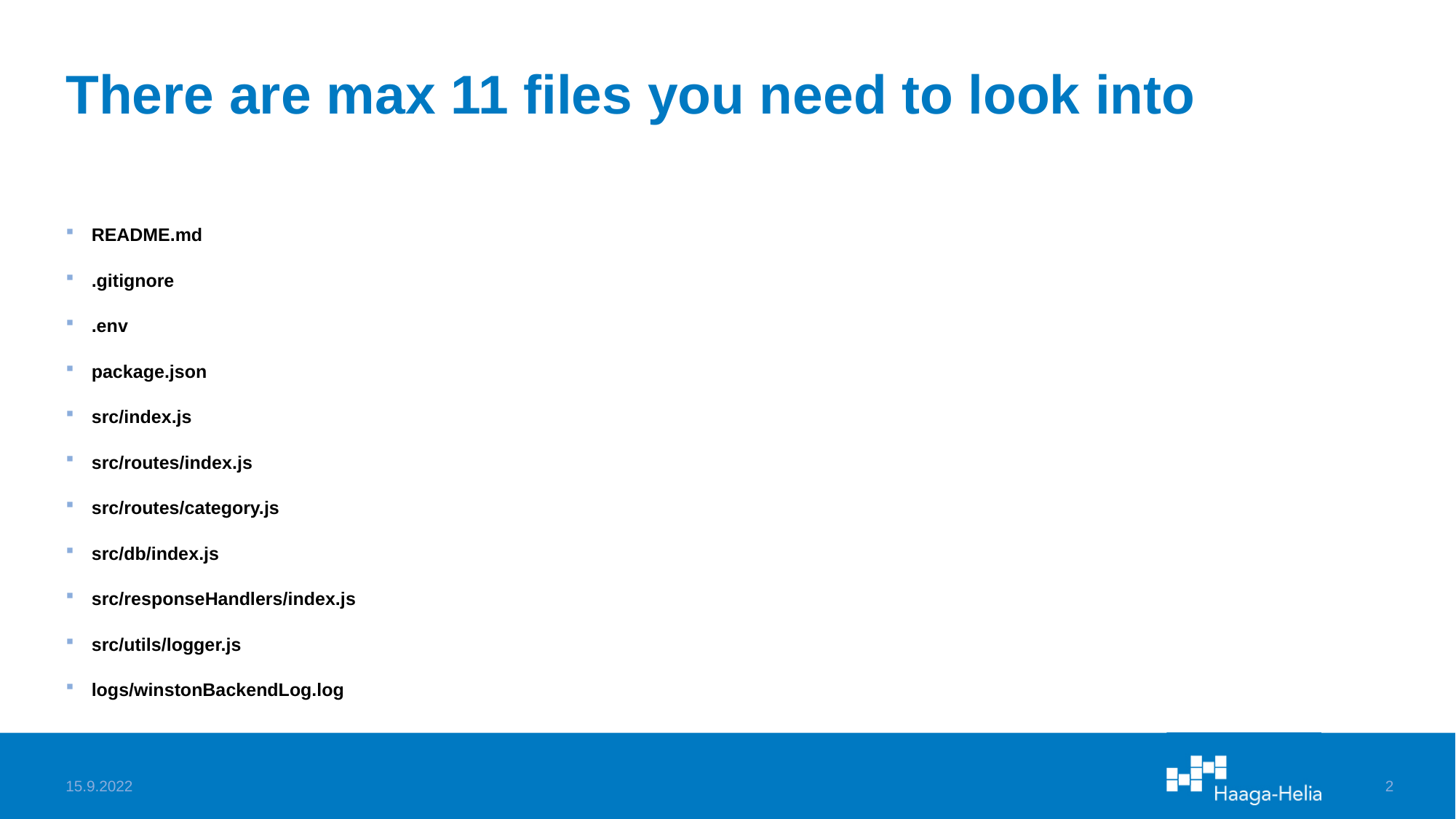

# There are max 11 files you need to look into
README.md
.gitignore
.env
package.json
src/index.js
src/routes/index.js
src/routes/category.js
src/db/index.js
src/responseHandlers/index.js
src/utils/logger.js
logs/winstonBackendLog.log

15.9.2022

2